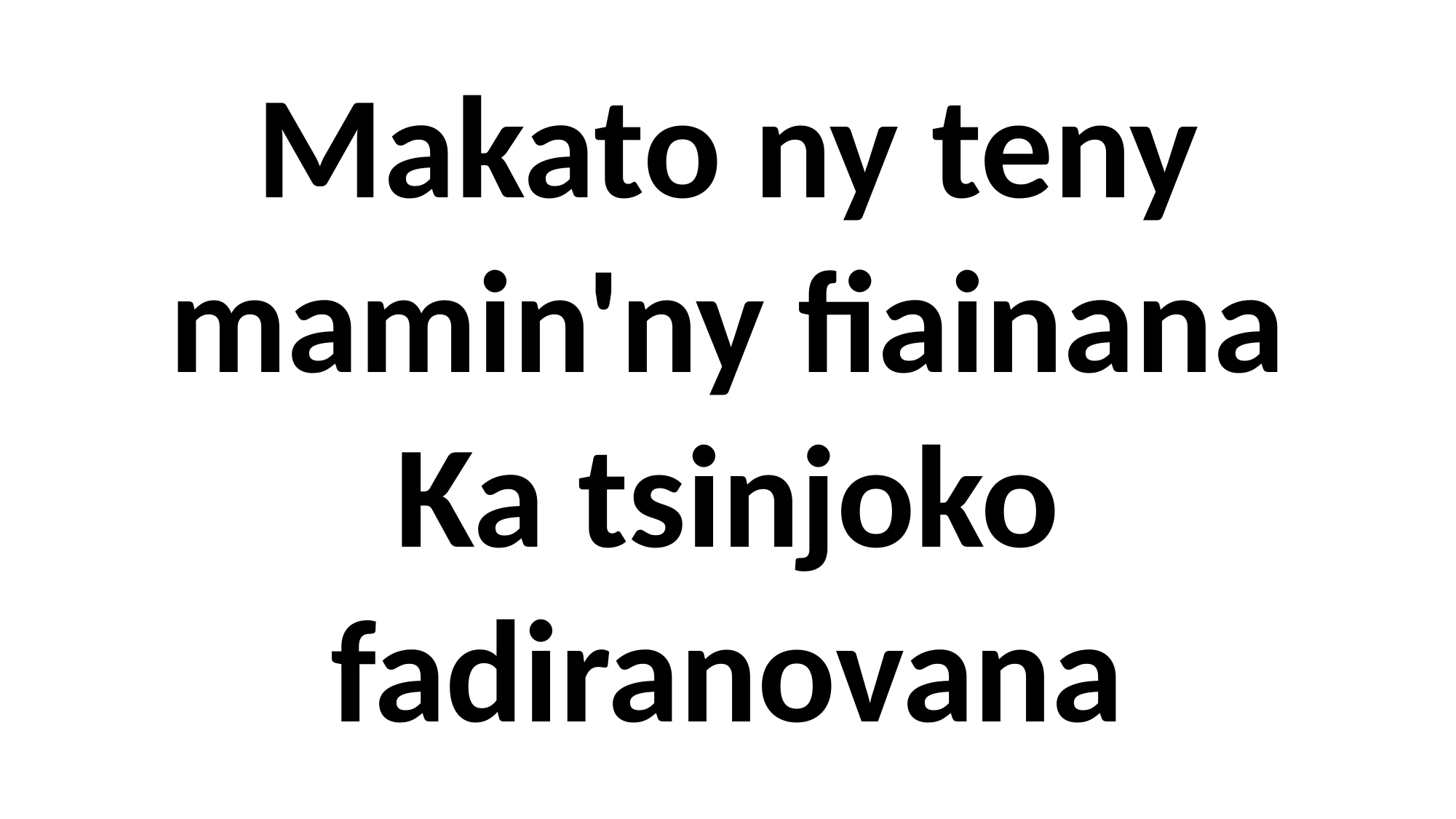

Makato ny teny mamin'ny fiainana
Ka tsinjoko fadiranovana